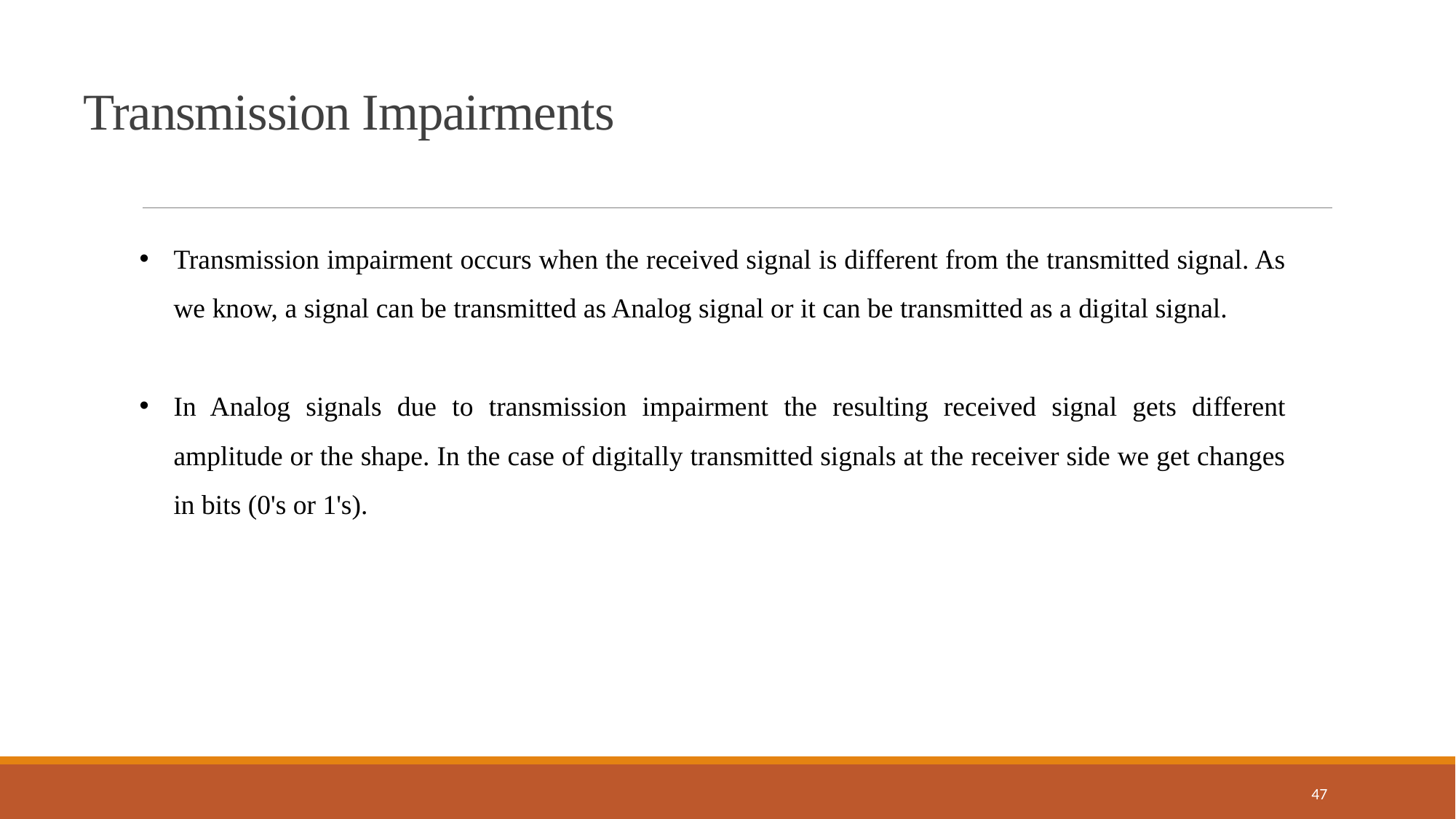

Transmission Impairments
Transmission impairment occurs when the received signal is different from the transmitted signal. As we know, a signal can be transmitted as Analog signal or it can be transmitted as a digital signal.

In Analog signals due to transmission impairment the resulting received signal gets different amplitude or the shape. In the case of digitally transmitted signals at the receiver side we get changes in bits (0's or 1's).

47